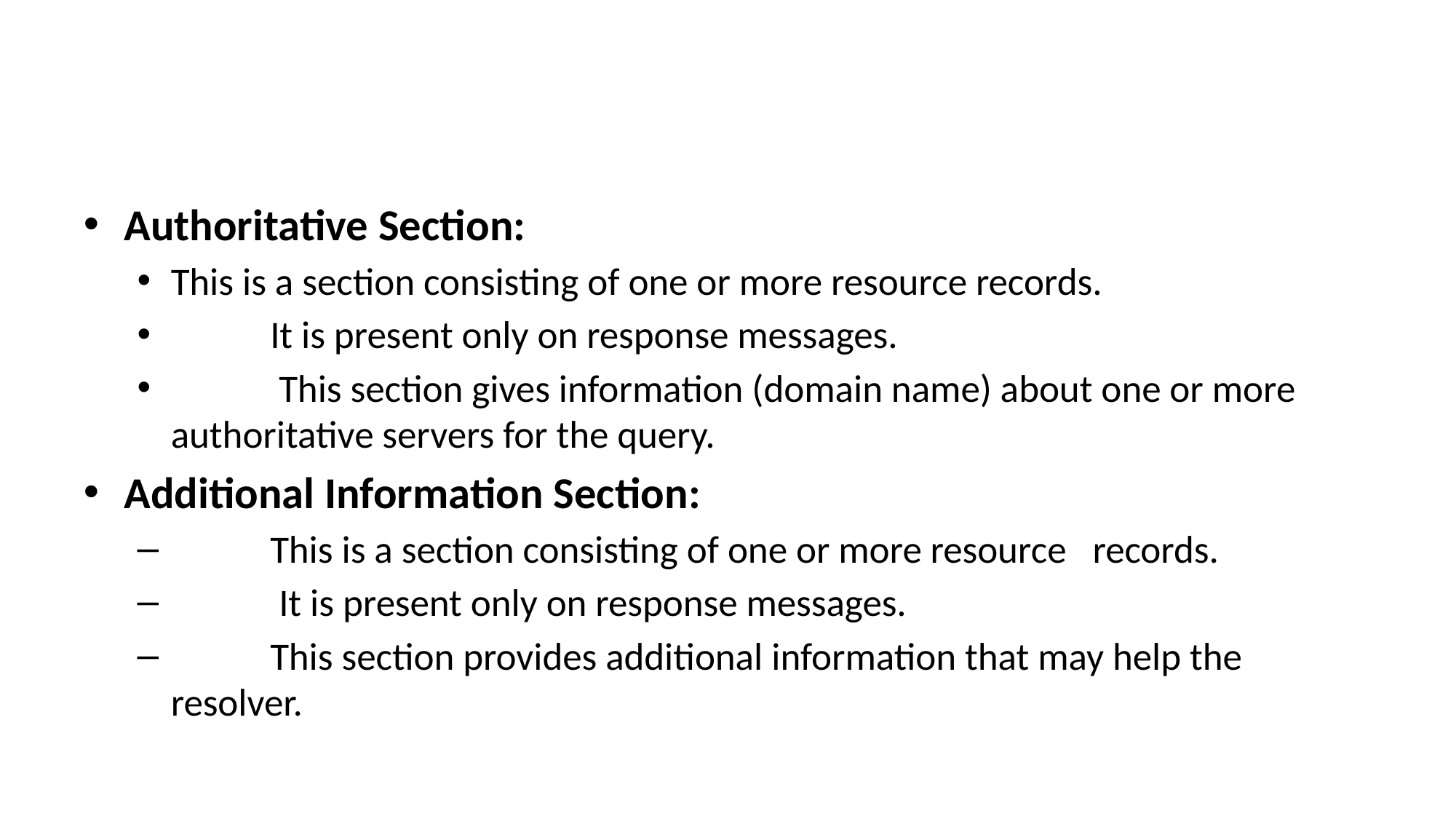

#
Authoritative Section:
This is a section consisting of one or more resource records.
	It is present only on response messages.
	 This section gives information (domain name) about one or more authoritative servers for the query.
Additional Information Section:
	This is a section consisting of one or more resource   records.
	 It is present only on response messages.
	This section provides additional information that may help the resolver.